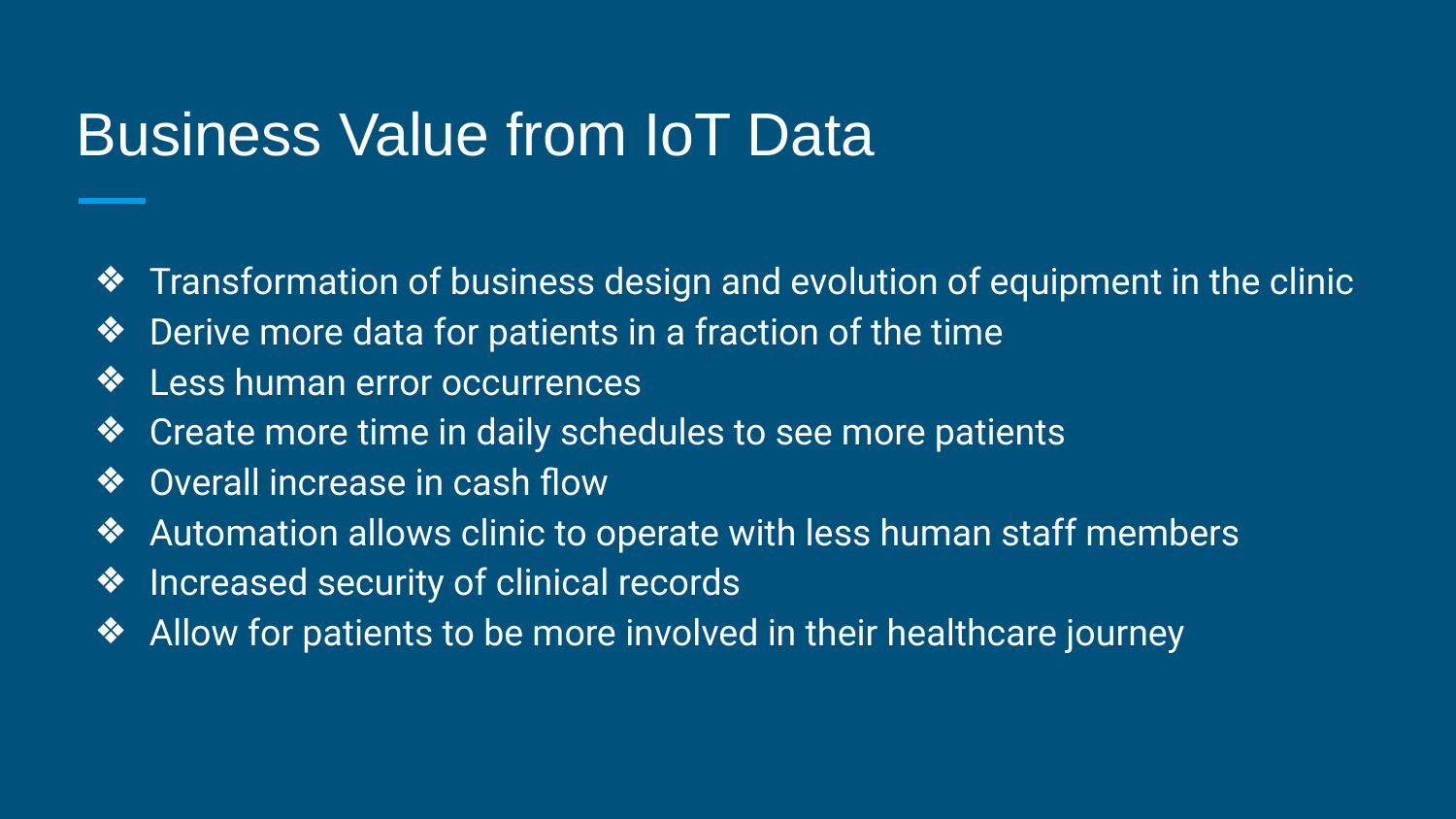

# Business Value from IoT Data
Transformation of business design and evolution of equipment in the clinic
Derive more data for patients in a fraction of the time
Less human error occurrences
Create more time in daily schedules to see more patients
Overall increase in cash flow
Automation allows clinic to operate with less human staff members
Increased security of clinical records
Allow for patients to be more involved in their healthcare journey